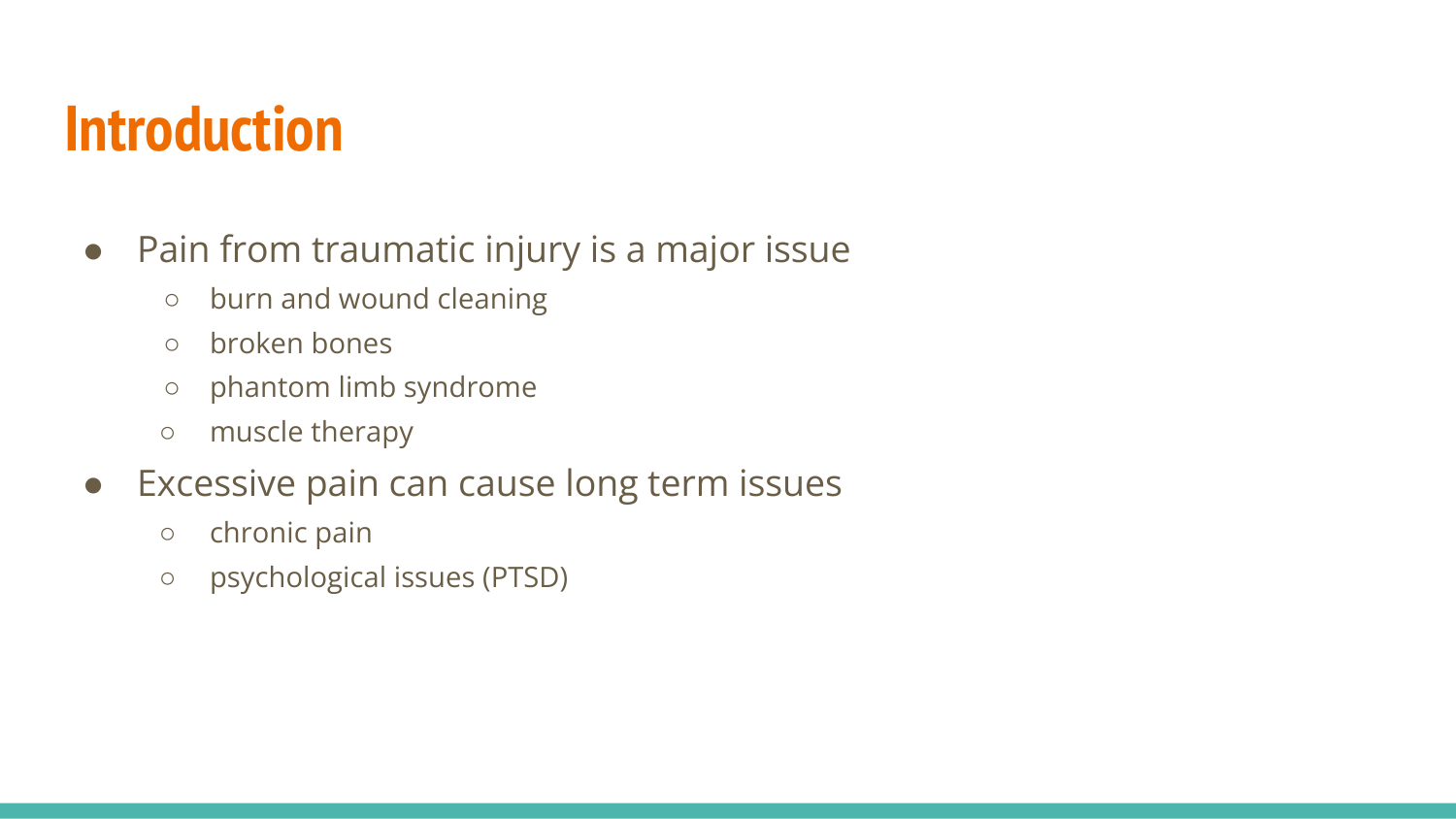

# Introduction
Pain from traumatic injury is a major issue
burn and wound cleaning
broken bones
phantom limb syndrome
muscle therapy
Excessive pain can cause long term issues
chronic pain
psychological issues (PTSD)